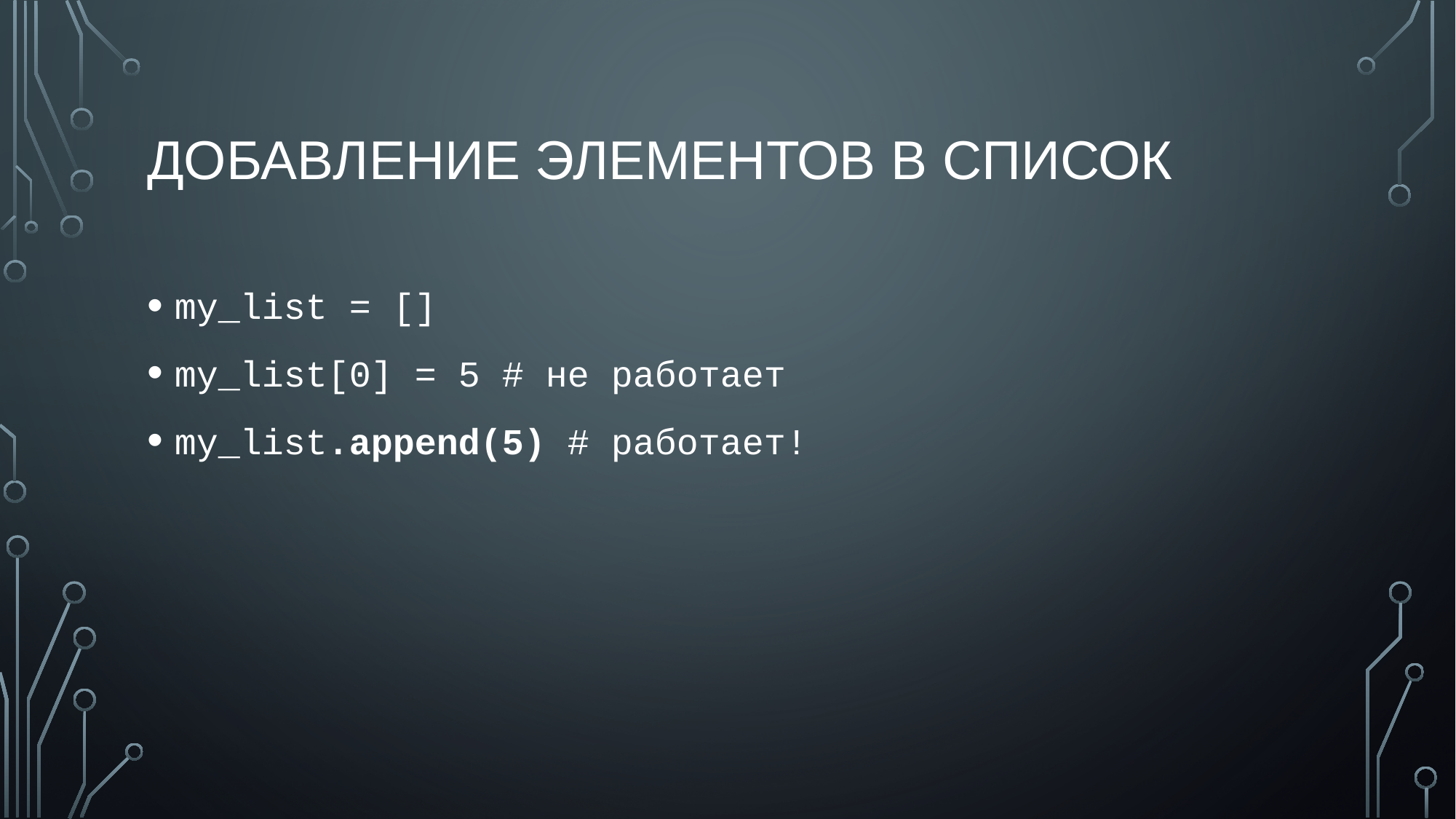

# Добавление элементов в список
my_list = []
my_list[0] = 5 # не работает
my_list.append(5) # работает!